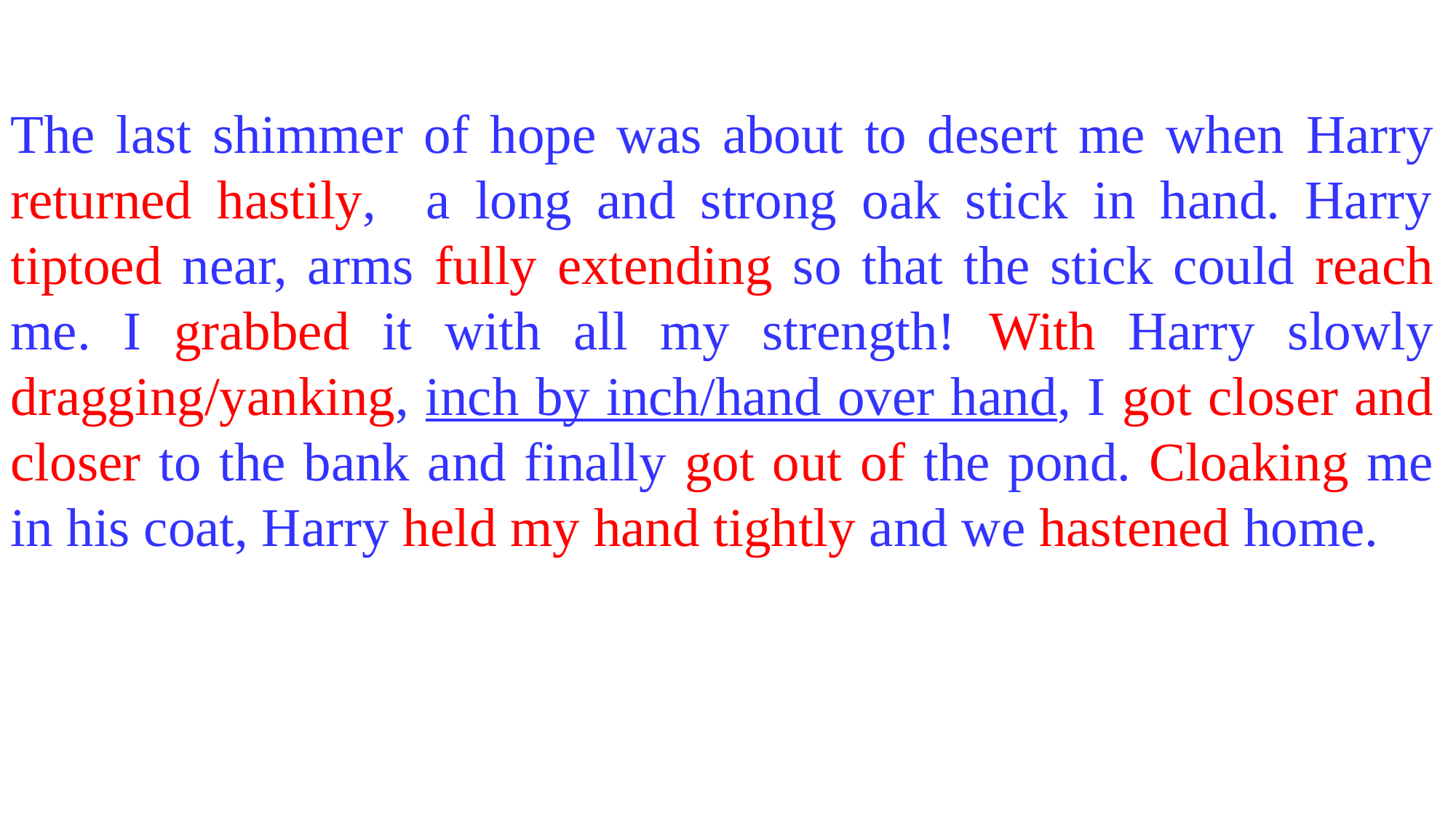

The last shimmer of hope was about to desert me when Harry returned hastily,  a long and strong oak stick in hand. Harry tiptoed near, arms fully extending so that the stick could reach me. I grabbed it with all my strength! With Harry slowly dragging/yanking, inch by inch/hand over hand, I got closer and closer to the bank and finally got out of the pond. Cloaking me in his coat, Harry held my hand tightly and we hastened home.